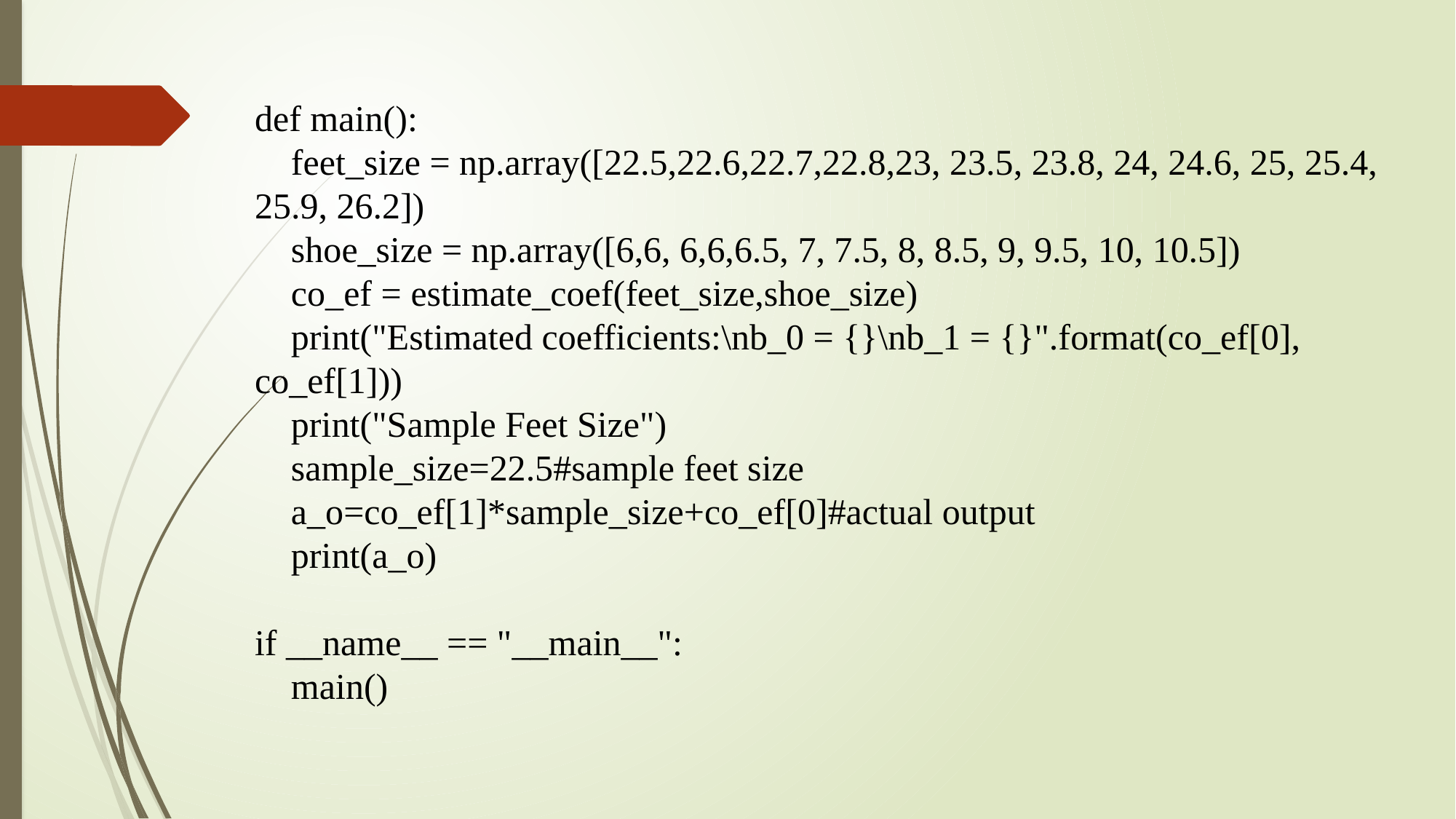

def main():
    feet_size = np.array([22.5,22.6,22.7,22.8,23, 23.5, 23.8, 24, 24.6, 25, 25.4, 25.9, 26.2])
    shoe_size = np.array([6,6, 6,6,6.5, 7, 7.5, 8, 8.5, 9, 9.5, 10, 10.5])
    co_ef = estimate_coef(feet_size,shoe_size)
    print("Estimated coefficients:\nb_0 = {}\nb_1 = {}".format(co_ef[0], co_ef[1]))
    print("Sample Feet Size")
    sample_size=22.5#sample feet size
    a_o=co_ef[1]*sample_size+co_ef[0]#actual output
    print(a_o)

if __name__ == "__main__":
    main()